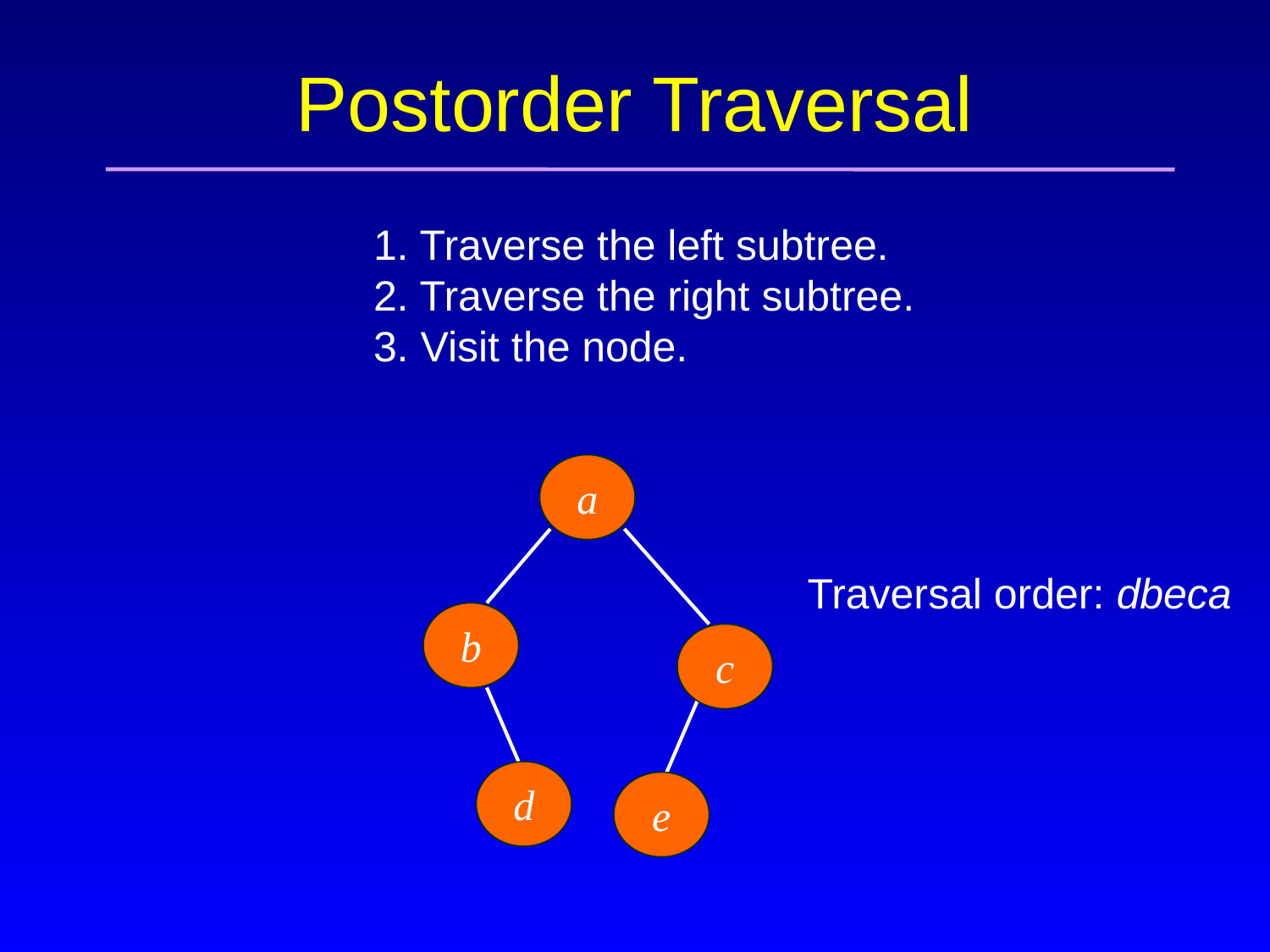

# Postorder Traversal

1. Traverse the left subtree.
2. Traverse the right subtree.
3. Visit the node.
a
a

Traversal order: dbeca
b
b
c
c

d
d
e
e